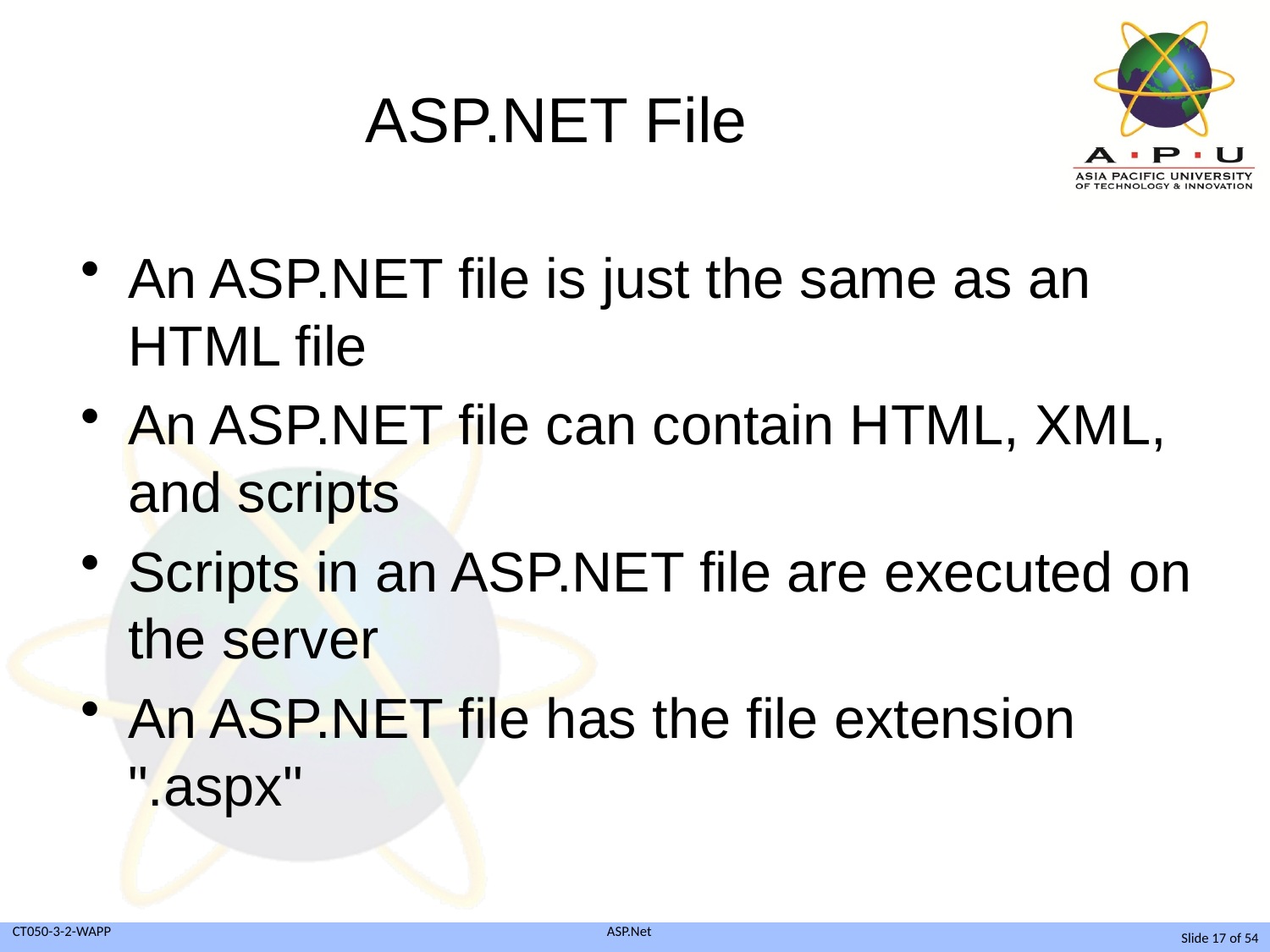

# ASP.NET File
An ASP.NET file is just the same as an HTML file
An ASP.NET file can contain HTML, XML, and scripts
Scripts in an ASP.NET file are executed on the server
An ASP.NET file has the file extension ".aspx"